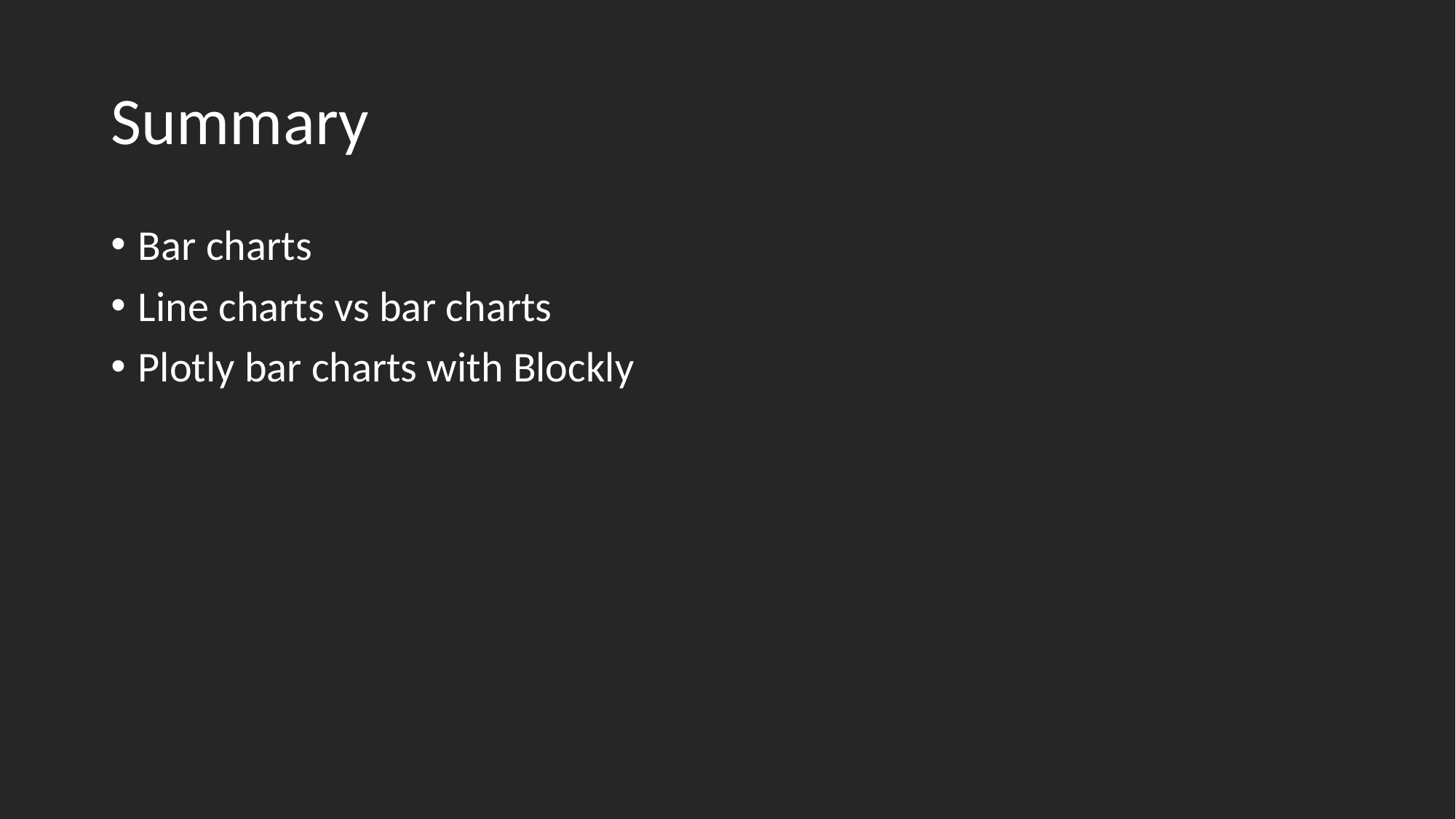

# Summary
Bar charts
Line charts vs bar charts
Plotly bar charts with Blockly